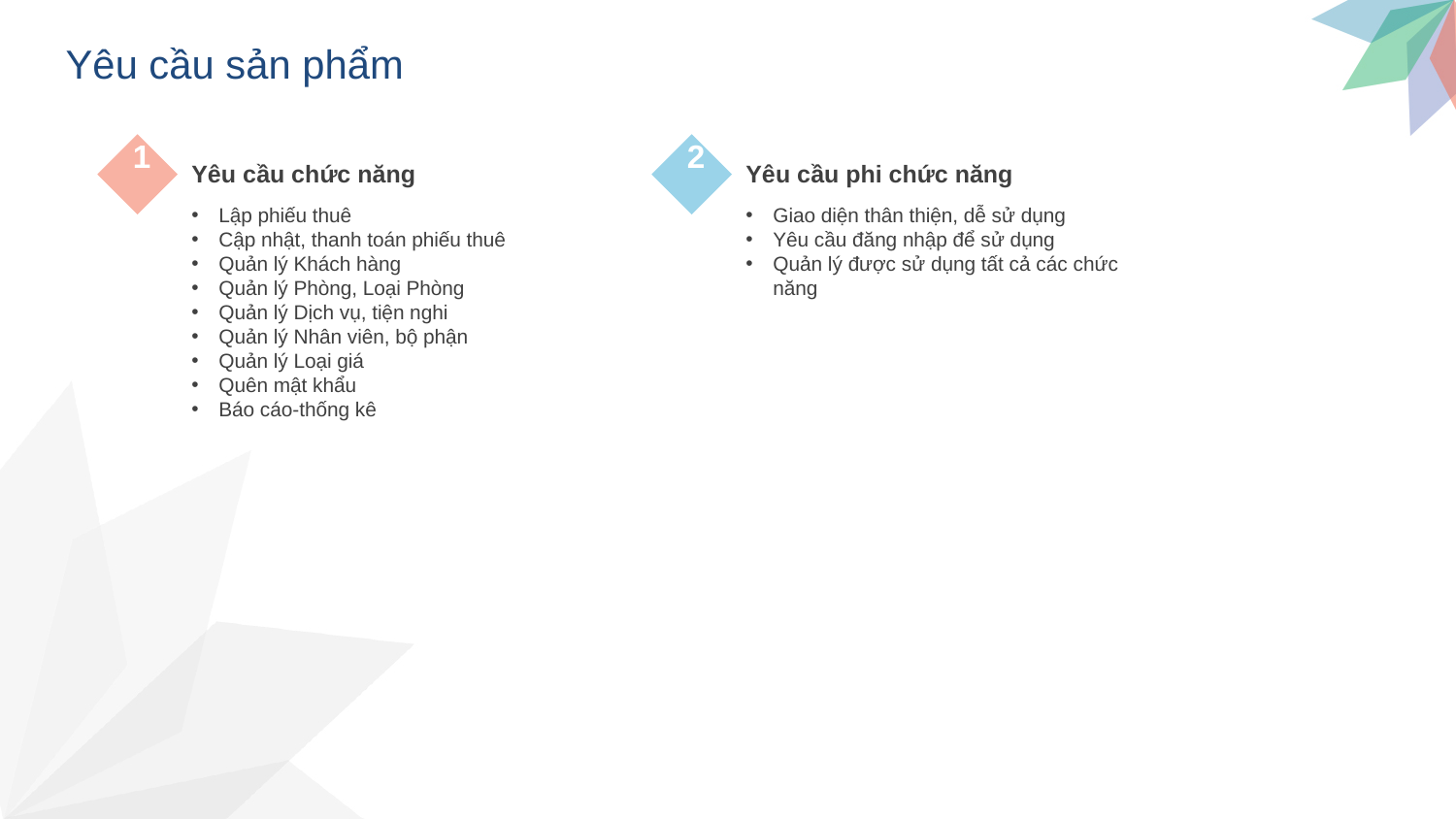

Yêu cầu sản phẩm

1
Yêu cầu chức năng
Lập phiếu thuê
Cập nhật, thanh toán phiếu thuê
Quản lý Khách hàng
Quản lý Phòng, Loại Phòng
Quản lý Dịch vụ, tiện nghi
Quản lý Nhân viên, bộ phận
Quản lý Loại giá
Quên mật khẩu
Báo cáo-thống kê

2
Yêu cầu phi chức năng
Giao diện thân thiện, dễ sử dụng
Yêu cầu đăng nhập để sử dụng
Quản lý được sử dụng tất cả các chức năng